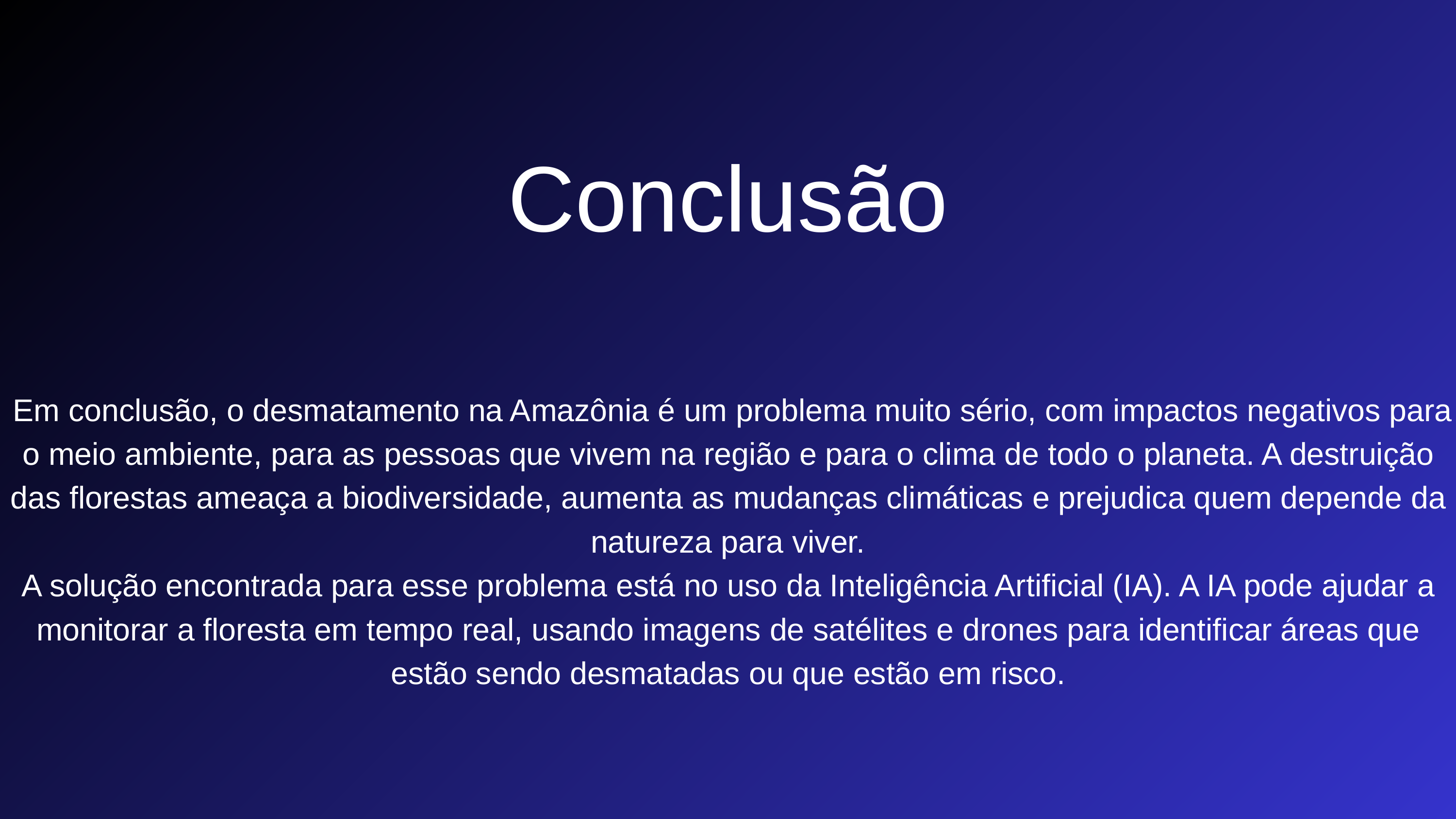

Conclusão
 Em conclusão, o desmatamento na Amazônia é um problema muito sério, com impactos negativos para o meio ambiente, para as pessoas que vivem na região e para o clima de todo o planeta. A destruição das florestas ameaça a biodiversidade, aumenta as mudanças climáticas e prejudica quem depende da natureza para viver.
A solução encontrada para esse problema está no uso da Inteligência Artificial (IA). A IA pode ajudar a monitorar a floresta em tempo real, usando imagens de satélites e drones para identificar áreas que estão sendo desmatadas ou que estão em risco.